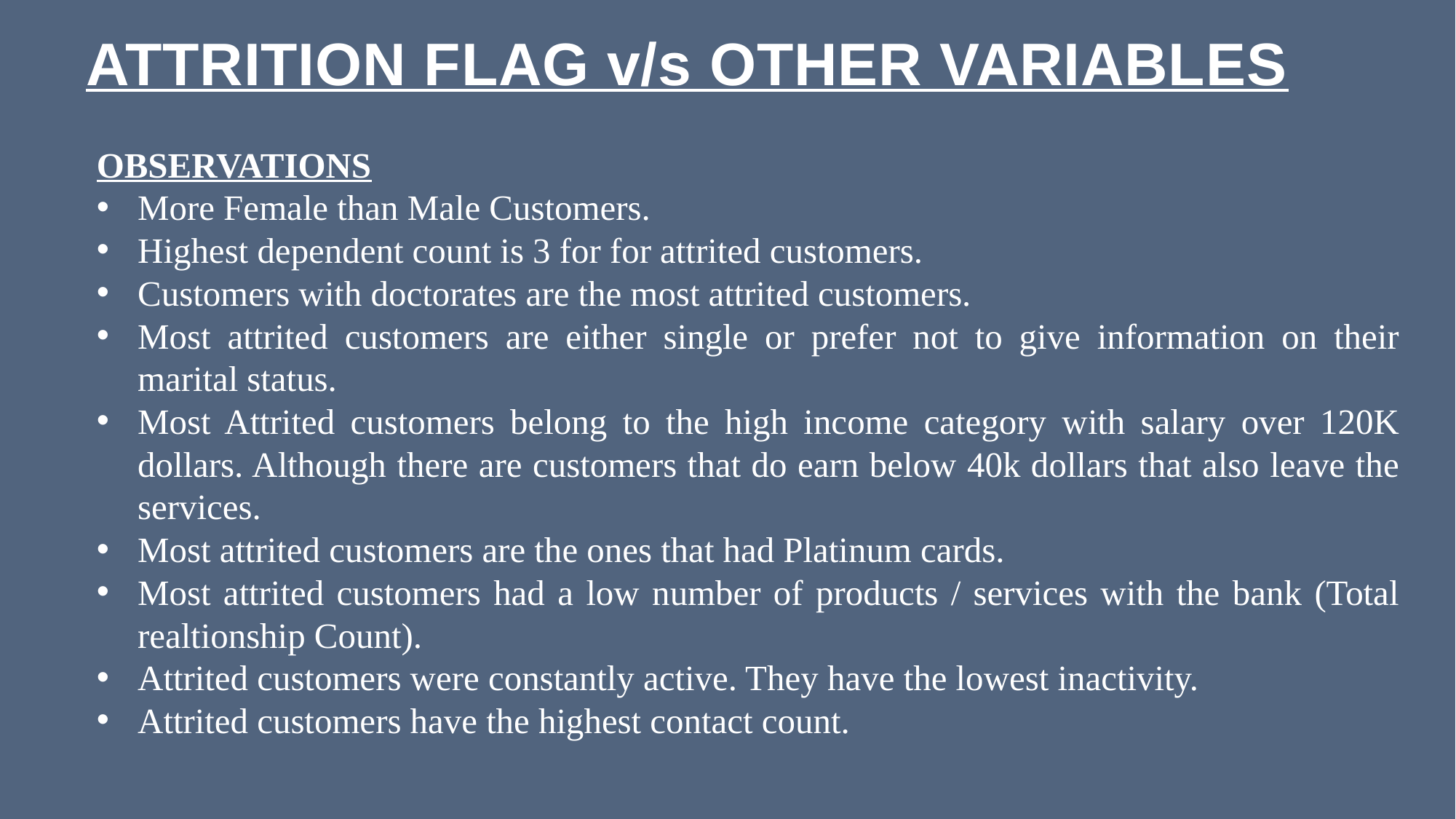

# ATTRITION FLAG v/s OTHER VARIABLES
OBSERVATIONS
More Female than Male Customers.
Highest dependent count is 3 for for attrited customers.
Customers with doctorates are the most attrited customers.
Most attrited customers are either single or prefer not to give information on their marital status.
Most Attrited customers belong to the high income category with salary over 120K dollars. Although there are customers that do earn below 40k dollars that also leave the services.
Most attrited customers are the ones that had Platinum cards.
Most attrited customers had a low number of products / services with the bank (Total realtionship Count).
Attrited customers were constantly active. They have the lowest inactivity.
Attrited customers have the highest contact count.